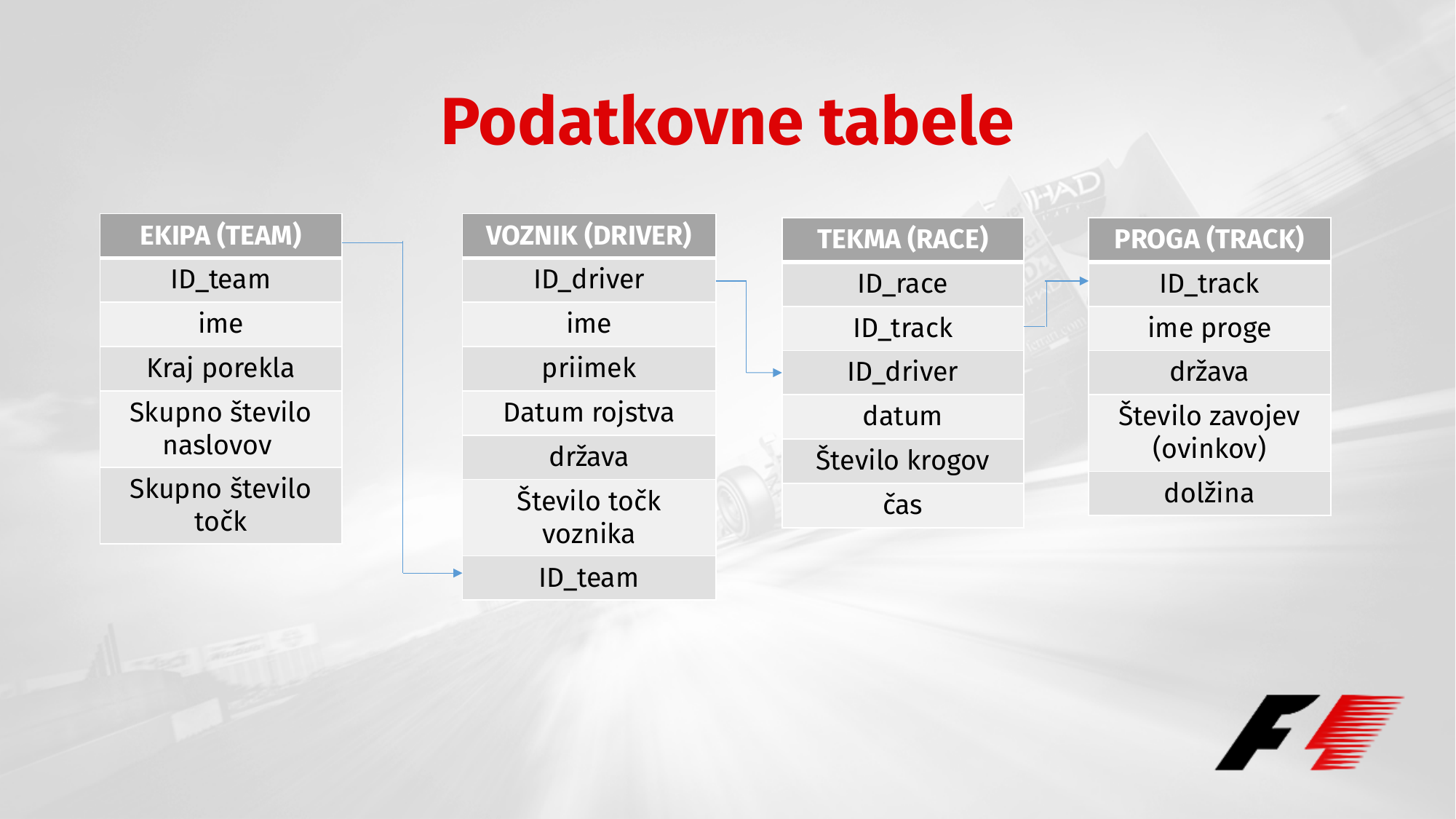

# Podatkovne tabele
| EKIPA (TEAM) |
| --- |
| ID\_team |
| ime |
| Kraj porekla |
| Skupno število naslovov |
| Skupno število točk |
| VOZNIK (DRIVER) |
| --- |
| ID\_driver |
| ime |
| priimek |
| Datum rojstva |
| država |
| Število točk voznika |
| ID\_team |
| TEKMA (RACE) |
| --- |
| ID\_race |
| ID\_track |
| ID\_driver |
| datum |
| Število krogov |
| čas |
| PROGA (TRACK) |
| --- |
| ID\_track |
| ime proge |
| država |
| Število zavojev (ovinkov) |
| dolžina |